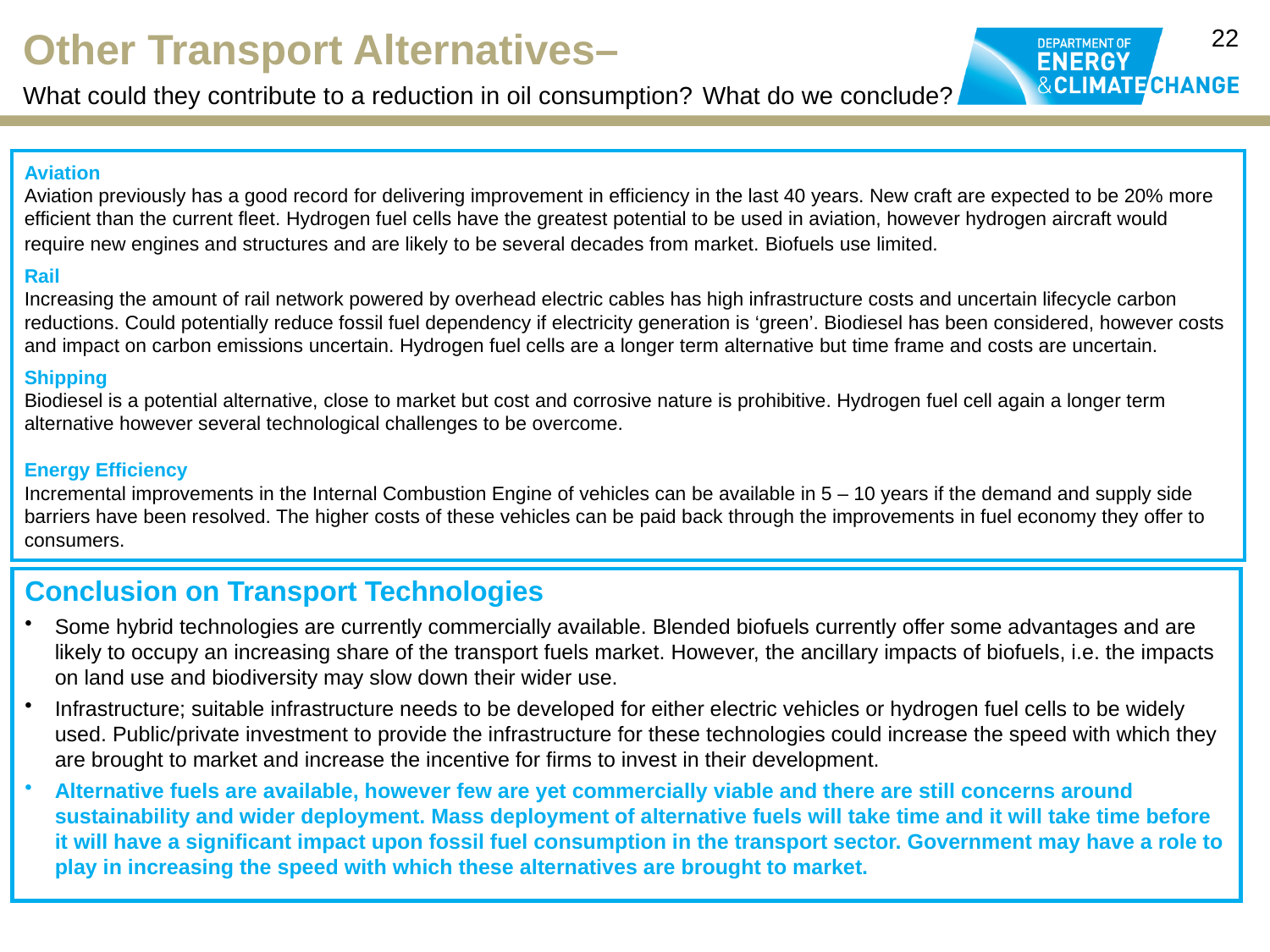

Other Transport Alternatives–
What could they contribute to a reduction in oil consumption? What do we conclude?
22

Aviation
Aviation previously has a good record for delivering improvement in efficiency in the last 40 years. New craft are expected to be 20% more efficient than the current fleet. Hydrogen fuel cells have the greatest potential to be used in aviation, however hydrogen aircraft would require new engines and structures and are likely to be several decades from market. Biofuels use limited.
Rail
Increasing the amount of rail network powered by overhead electric cables has high infrastructure costs and uncertain lifecycle carbon reductions. Could potentially reduce fossil fuel dependency if electricity generation is ‘green’. Biodiesel has been considered, however costs and impact on carbon emissions uncertain. Hydrogen fuel cells are a longer term alternative but time frame and costs are uncertain.
Shipping
Biodiesel is a potential alternative, close to market but cost and corrosive nature is prohibitive. Hydrogen fuel cell again a longer term alternative however several technological challenges to be overcome.

Energy Efficiency
Incremental improvements in the Internal Combustion Engine of vehicles can be available in 5 – 10 years if the demand and supply side barriers have been resolved. The higher costs of these vehicles can be paid back through the improvements in fuel economy they offer to consumers.

Conclusion on Transport Technologies
Some hybrid technologies are currently commercially available. Blended biofuels currently offer some advantages and are likely to occupy an increasing share of the transport fuels market. However, the ancillary impacts of biofuels, i.e. the impacts on land use and biodiversity may slow down their wider use.
Infrastructure; suitable infrastructure needs to be developed for either electric vehicles or hydrogen fuel cells to be widely used. Public/private investment to provide the infrastructure for these technologies could increase the speed with which they are brought to market and increase the incentive for firms to invest in their development.
Alternative fuels are available, however few are yet commercially viable and there are still concerns around sustainability and wider deployment. Mass deployment of alternative fuels will take time and it will take time before it will have a significant impact upon fossil fuel consumption in the transport sector. Government may have a role to play in increasing the speed with which these alternatives are brought to market.